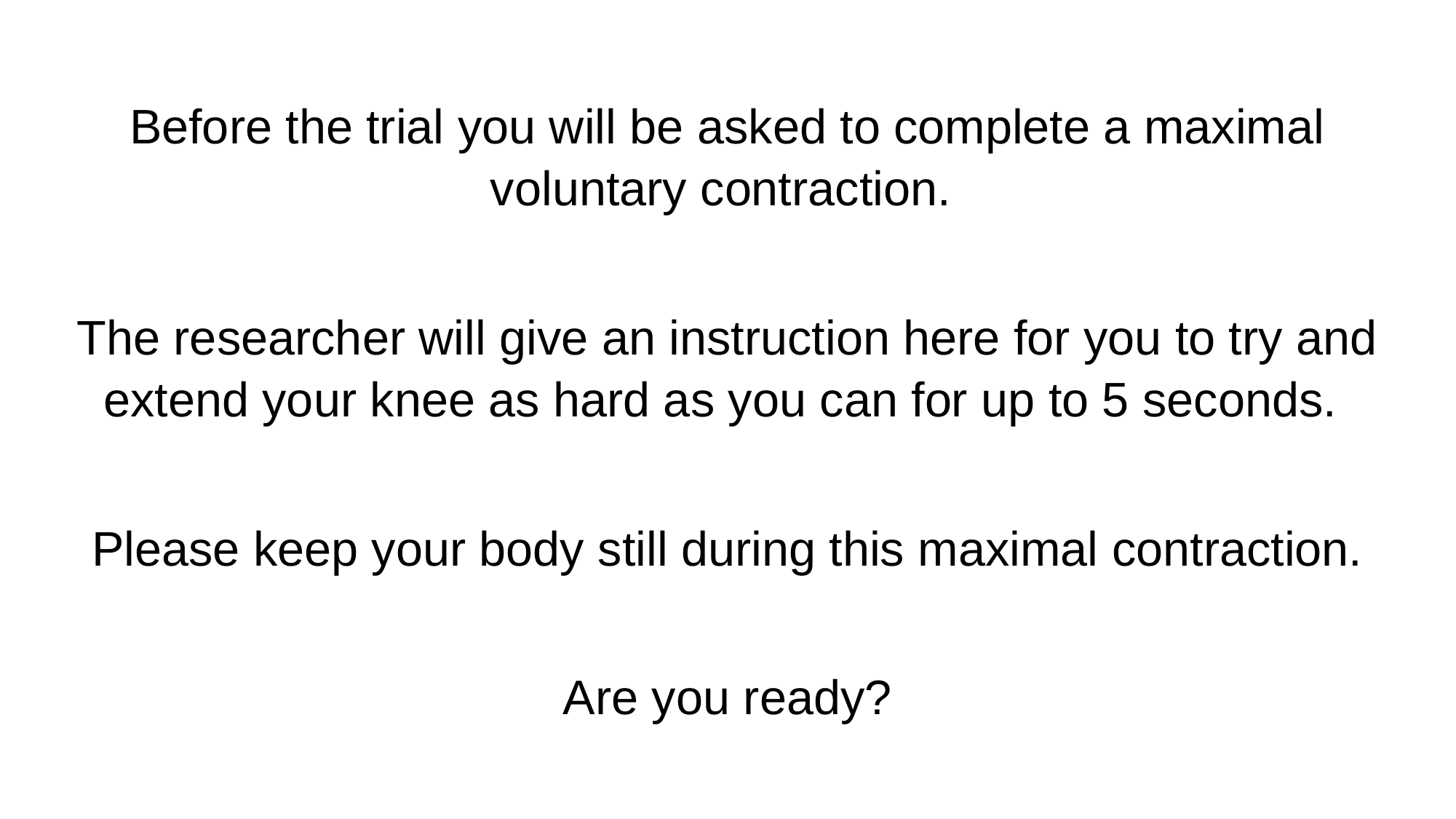

Before the trial you will be asked to complete a maximal voluntary contraction.

The researcher will give an instruction here for you to try and extend your knee as hard as you can for up to 5 seconds.

Please keep your body still during this maximal contraction.

Are you ready?